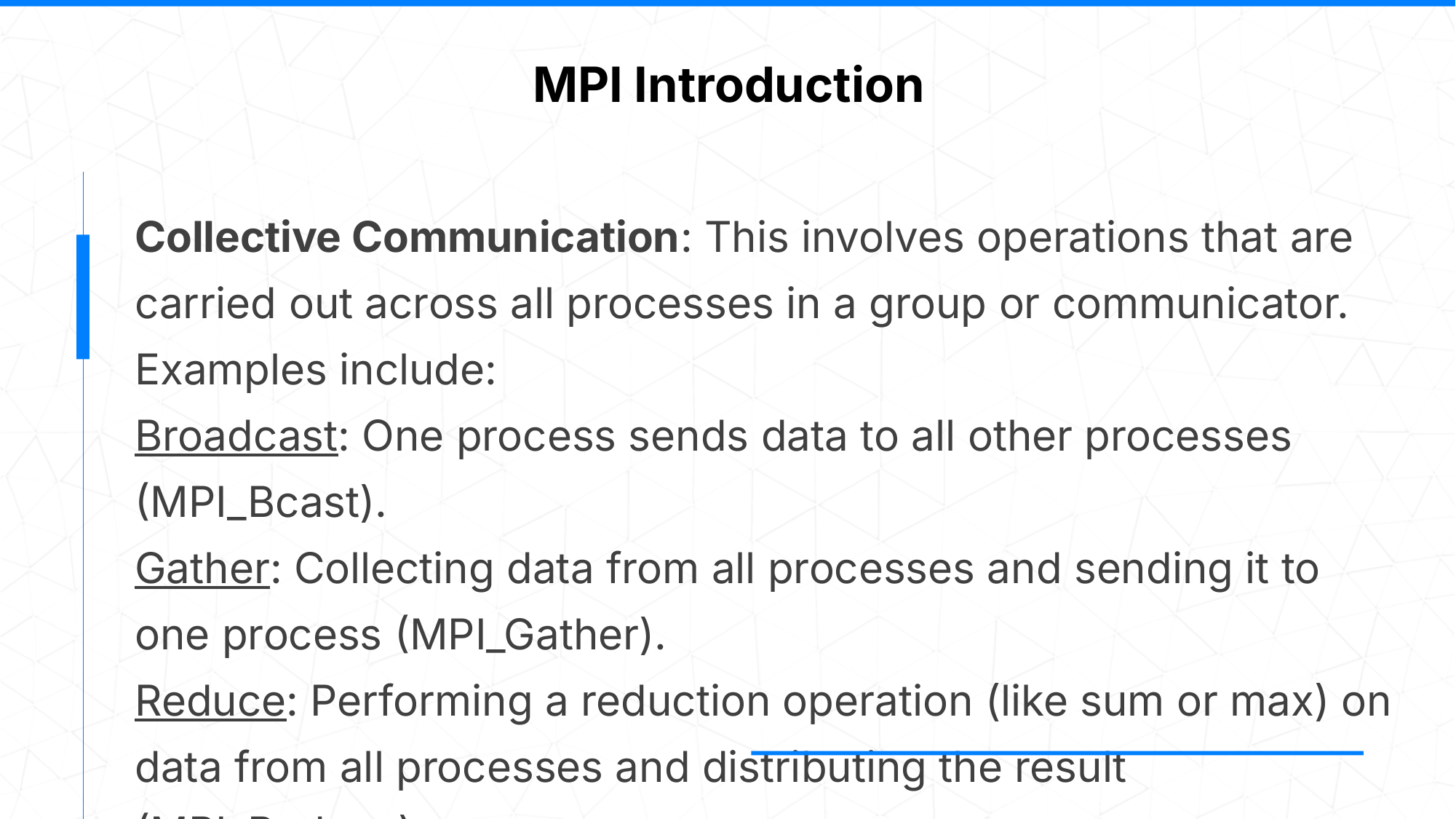

MPI Introduction
Collective Communication: This involves operations that are carried out across all processes in a group or communicator. Examples include:
Broadcast: One process sends data to all other processes (MPI_Bcast).
Gather: Collecting data from all processes and sending it to one process (MPI_Gather).
Reduce: Performing a reduction operation (like sum or max) on data from all processes and distributing the result (MPI_Reduce).
Scatter: Distributing data from one process to all others (MPI_Scatter).